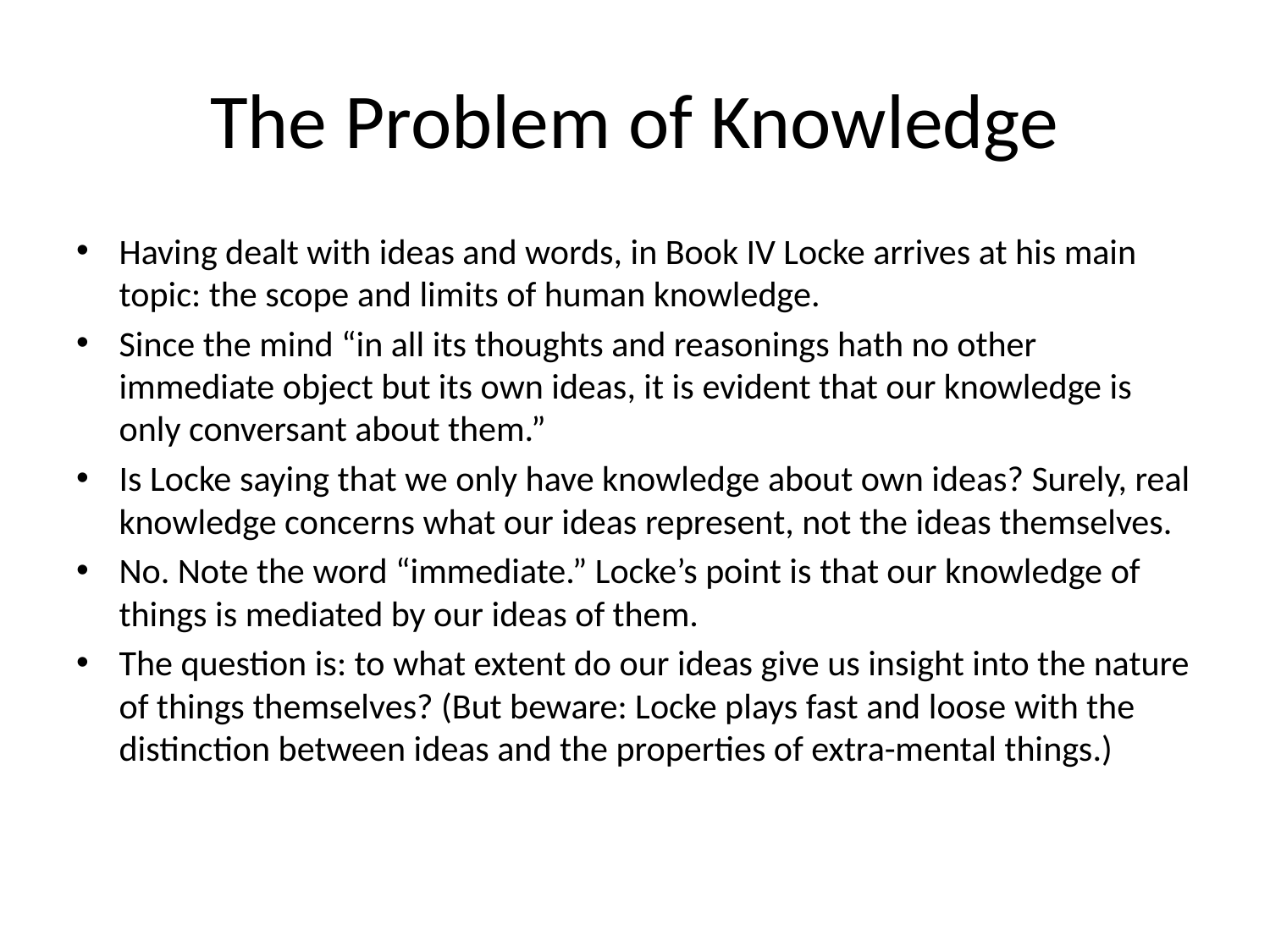

# The Problem of Knowledge
Having dealt with ideas and words, in Book IV Locke arrives at his main topic: the scope and limits of human knowledge.
Since the mind “in all its thoughts and reasonings hath no other immediate object but its own ideas, it is evident that our knowledge is only conversant about them.”
Is Locke saying that we only have knowledge about own ideas? Surely, real knowledge concerns what our ideas represent, not the ideas themselves.
No. Note the word “immediate.” Locke’s point is that our knowledge of things is mediated by our ideas of them.
The question is: to what extent do our ideas give us insight into the nature of things themselves? (But beware: Locke plays fast and loose with the distinction between ideas and the properties of extra-mental things.)